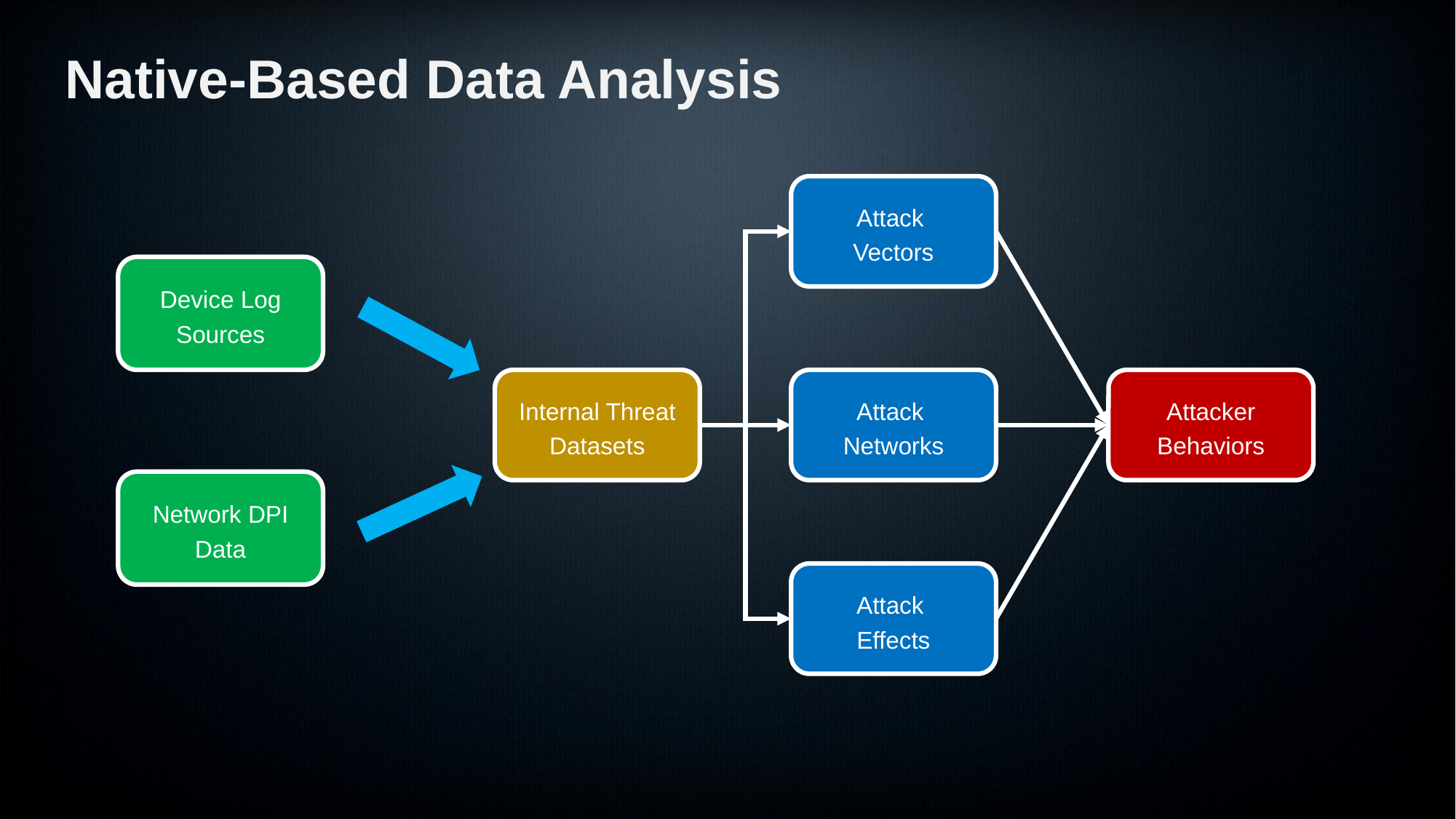

Native-Based Data Analysis
Attack
Vectors
Device Log Sources

Internal Threat Datasets
Attack
Networks
Attacker Behaviors
Network DPI Data

Attack
Effects